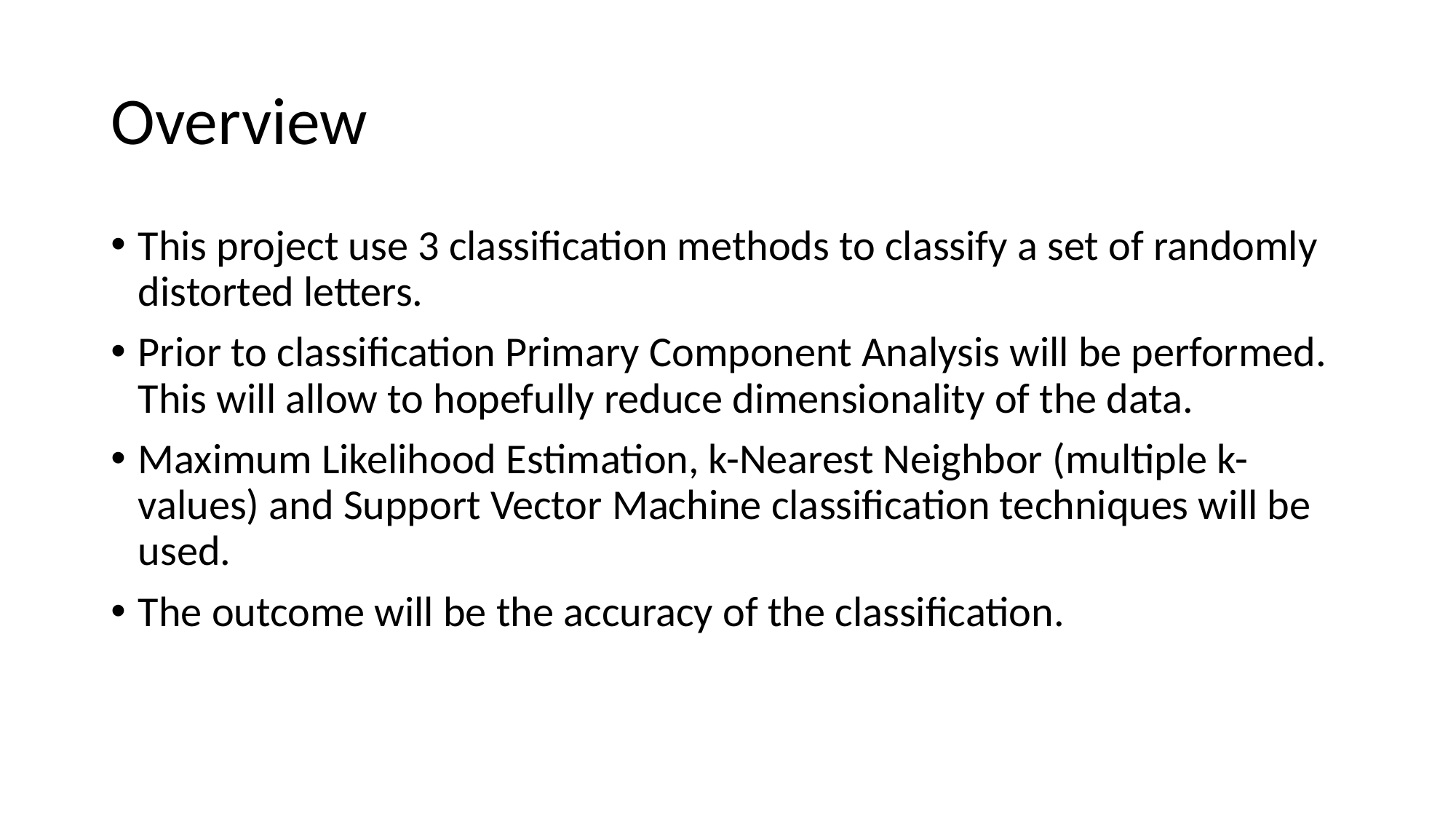

# Overview
This project use 3 classification methods to classify a set of randomly distorted letters.
Prior to classification Primary Component Analysis will be performed.  This will allow to hopefully reduce dimensionality of the data.
Maximum Likelihood Estimation, k-Nearest Neighbor (multiple k-values) and Support Vector Machine classification techniques will be used.
The outcome will be the accuracy of the classification.